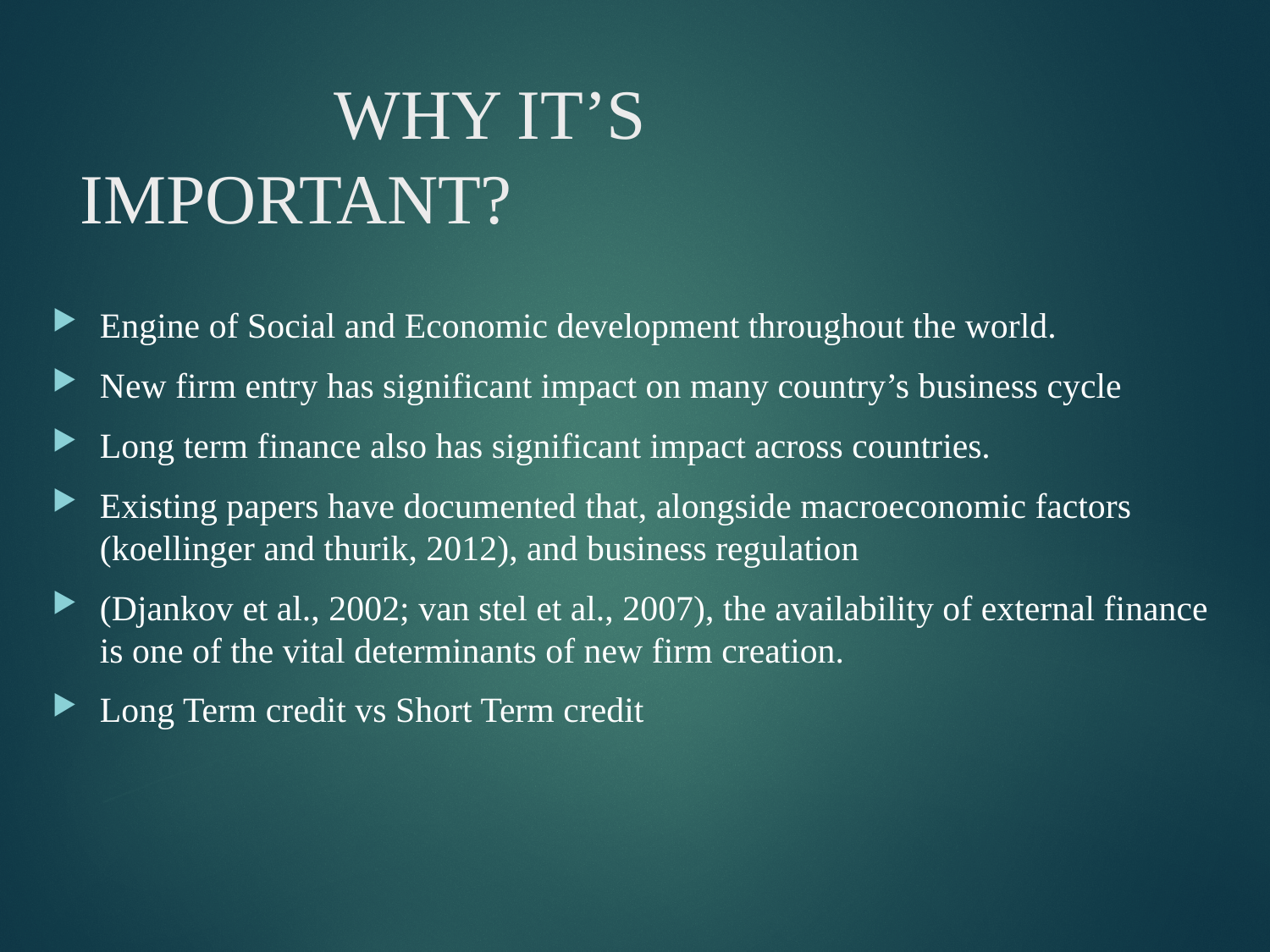

# WHY IT’S IMPORTANT?
Engine of Social and Economic development throughout the world.
New firm entry has significant impact on many country’s business cycle
Long term finance also has significant impact across countries.
Existing papers have documented that, alongside macroeconomic factors (koellinger and thurik, 2012), and business regulation
(Djankov et al., 2002; van stel et al., 2007), the availability of external finance is one of the vital determinants of new firm creation.
Long Term credit vs Short Term credit